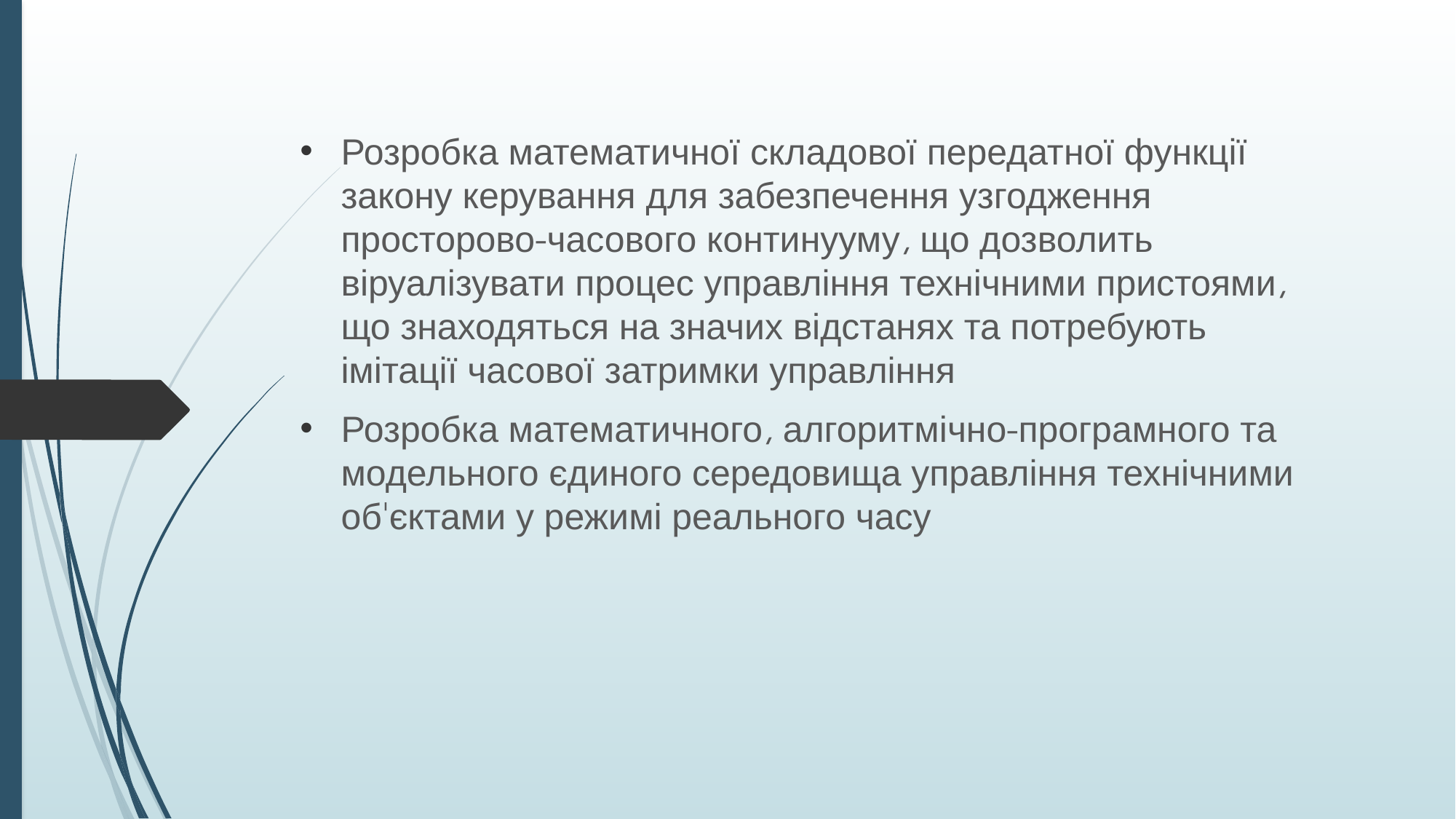

Розробка математичної складової передатної функції закону керування для забезпечення узгодження просторово-часового континууму, що дозволить віруалізувати процес управління технічними пристоями, що знаходяться на значих відстанях та потребують імітації часової затримки управління
Розробка математичного, алгоритмічно-програмного та модельного єдиного середовища управління технічними об'єктами у режимі реального часу